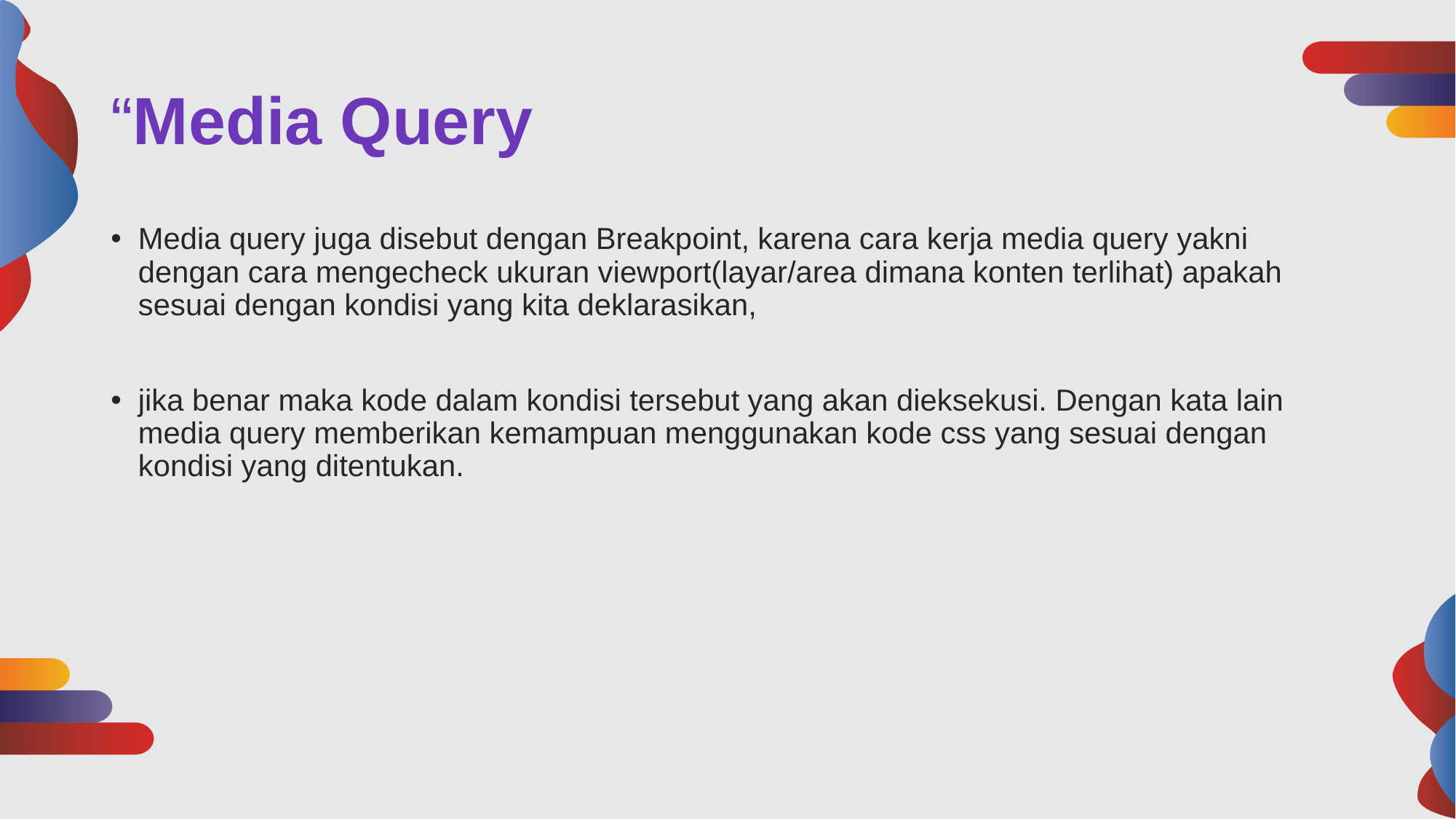

# “Media Query
Media query juga disebut dengan Breakpoint, karena cara kerja media query yakni dengan cara mengecheck ukuran viewport(layar/area dimana konten terlihat) apakah sesuai dengan kondisi yang kita deklarasikan,

jika benar maka kode dalam kondisi tersebut yang akan dieksekusi. Dengan kata lain media query memberikan kemampuan menggunakan kode css yang sesuai dengan kondisi yang ditentukan.